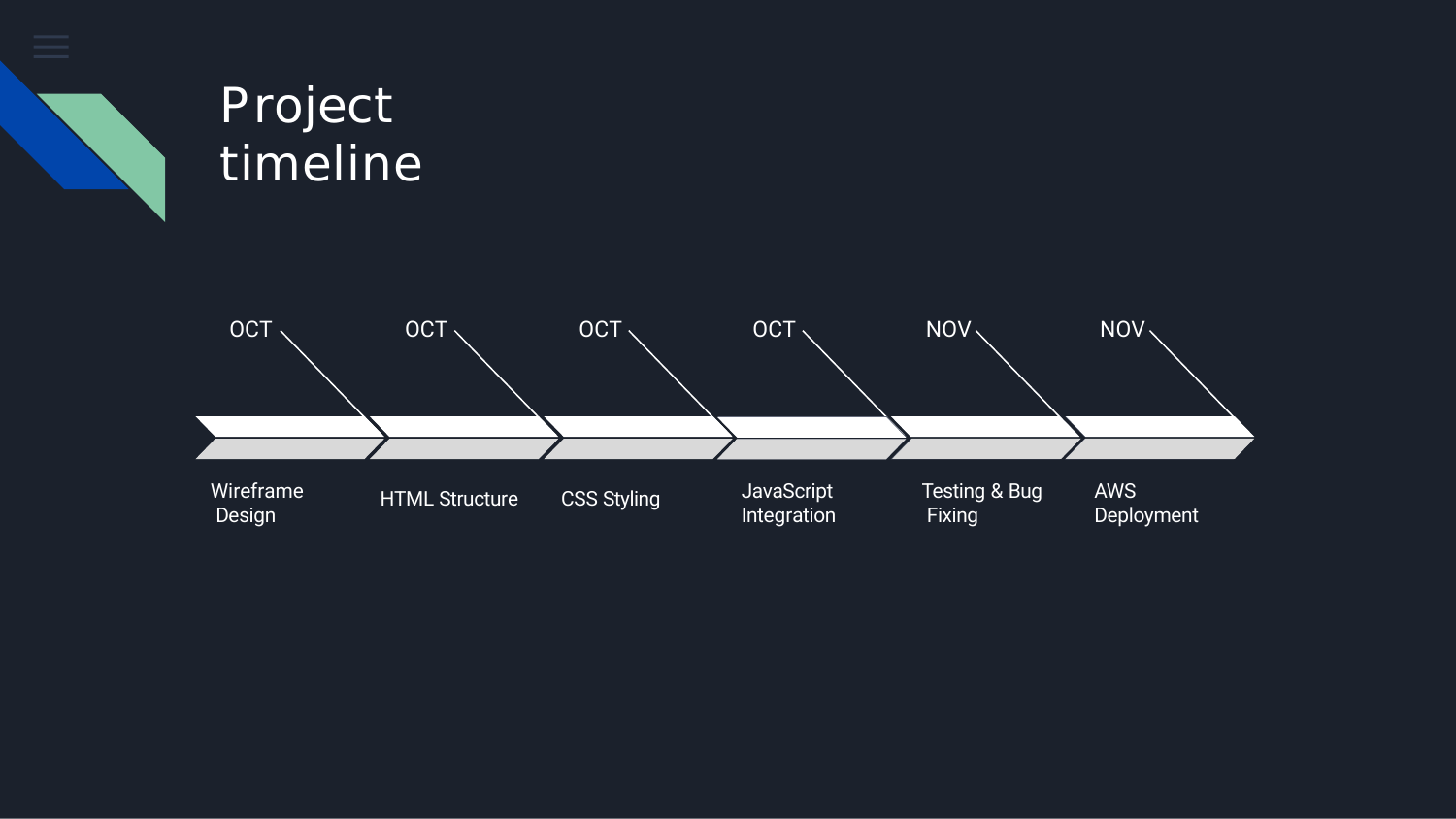

# Project timeline
OCT
OCT
OCT
OCT
NOV
NOV

Wireframe  Design
JavaScript  Integration
Testing & Bug  Fixing
AWS
Deployment
HTML Structure
CSS Styling